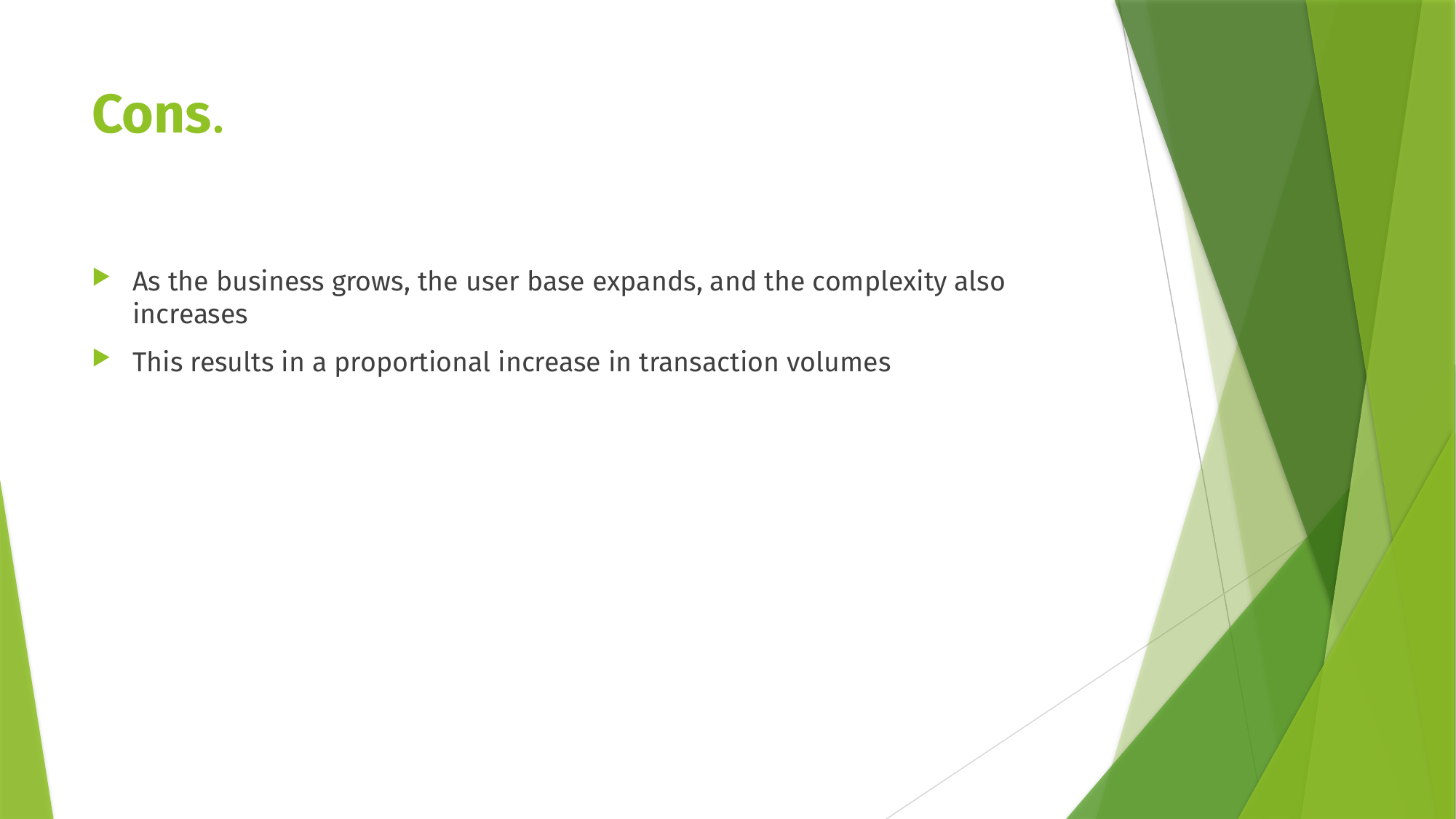

# Cons.
As the business grows, the user base expands, and the complexity also increases
This results in a proportional increase in transaction volumes